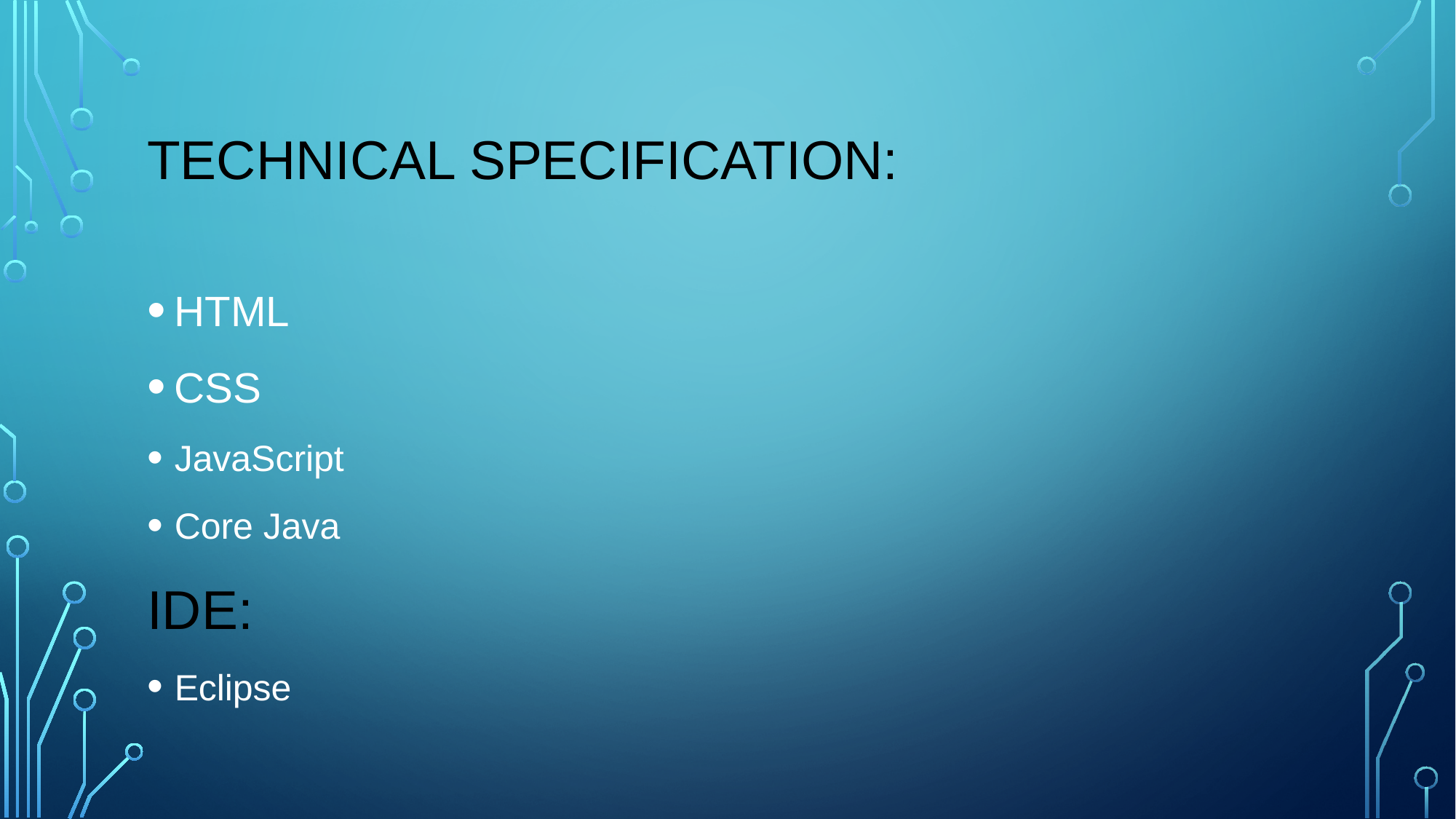

# Technical specification:
HTML
CSS
JavaScript
Core Java
IDE:
Eclipse